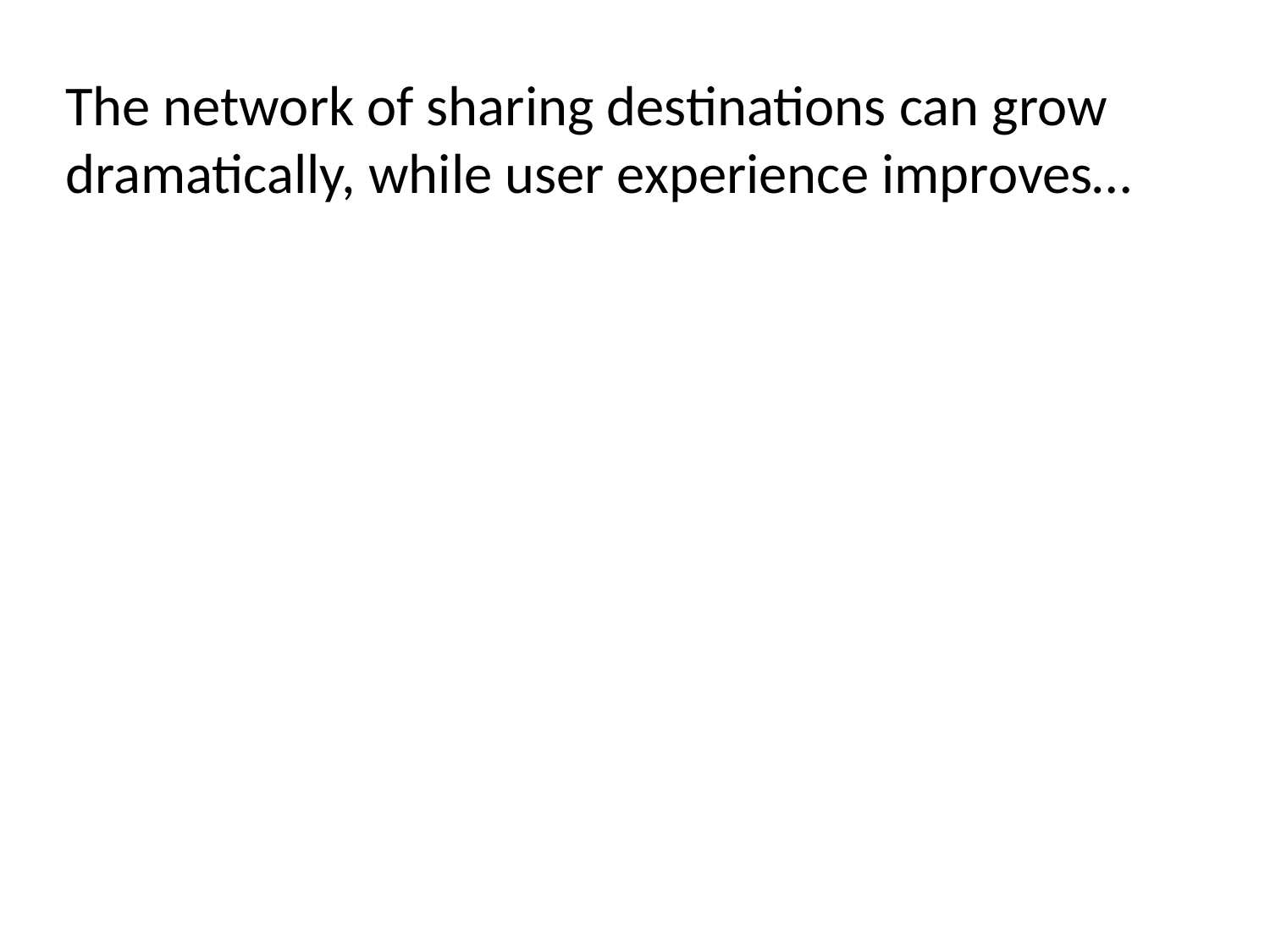

The network of sharing destinations can grow dramatically, while user experience improves…